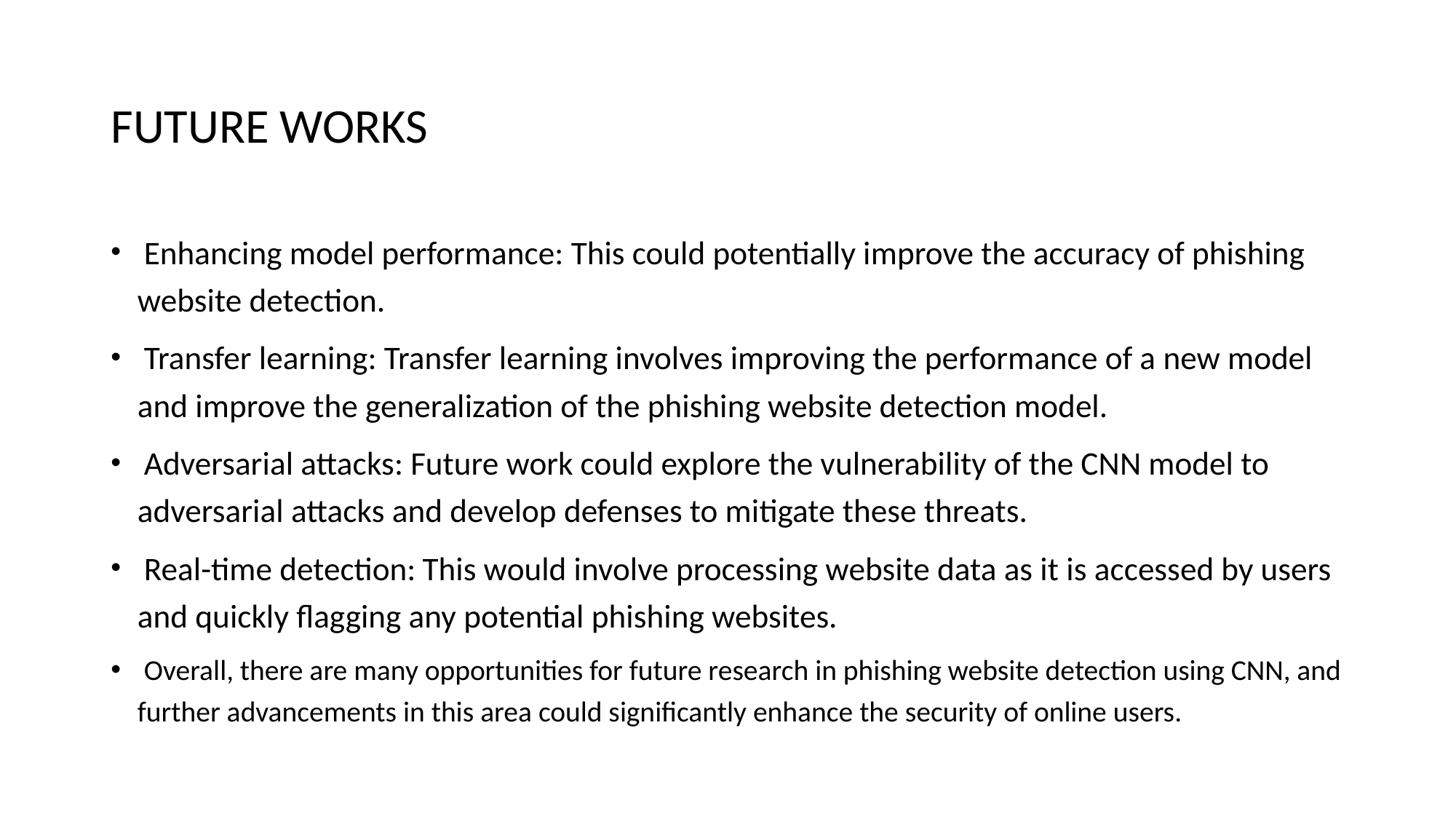

# FUTURE WORKS
 Enhancing model performance: This could potentially improve the accuracy of phishing website detection.
 Transfer learning: Transfer learning involves improving the performance of a new model and improve the generalization of the phishing website detection model.
 Adversarial attacks: Future work could explore the vulnerability of the CNN model to adversarial attacks and develop defenses to mitigate these threats.
 Real-time detection: This would involve processing website data as it is accessed by users and quickly flagging any potential phishing websites.
 Overall, there are many opportunities for future research in phishing website detection using CNN, and further advancements in this area could significantly enhance the security of online users.